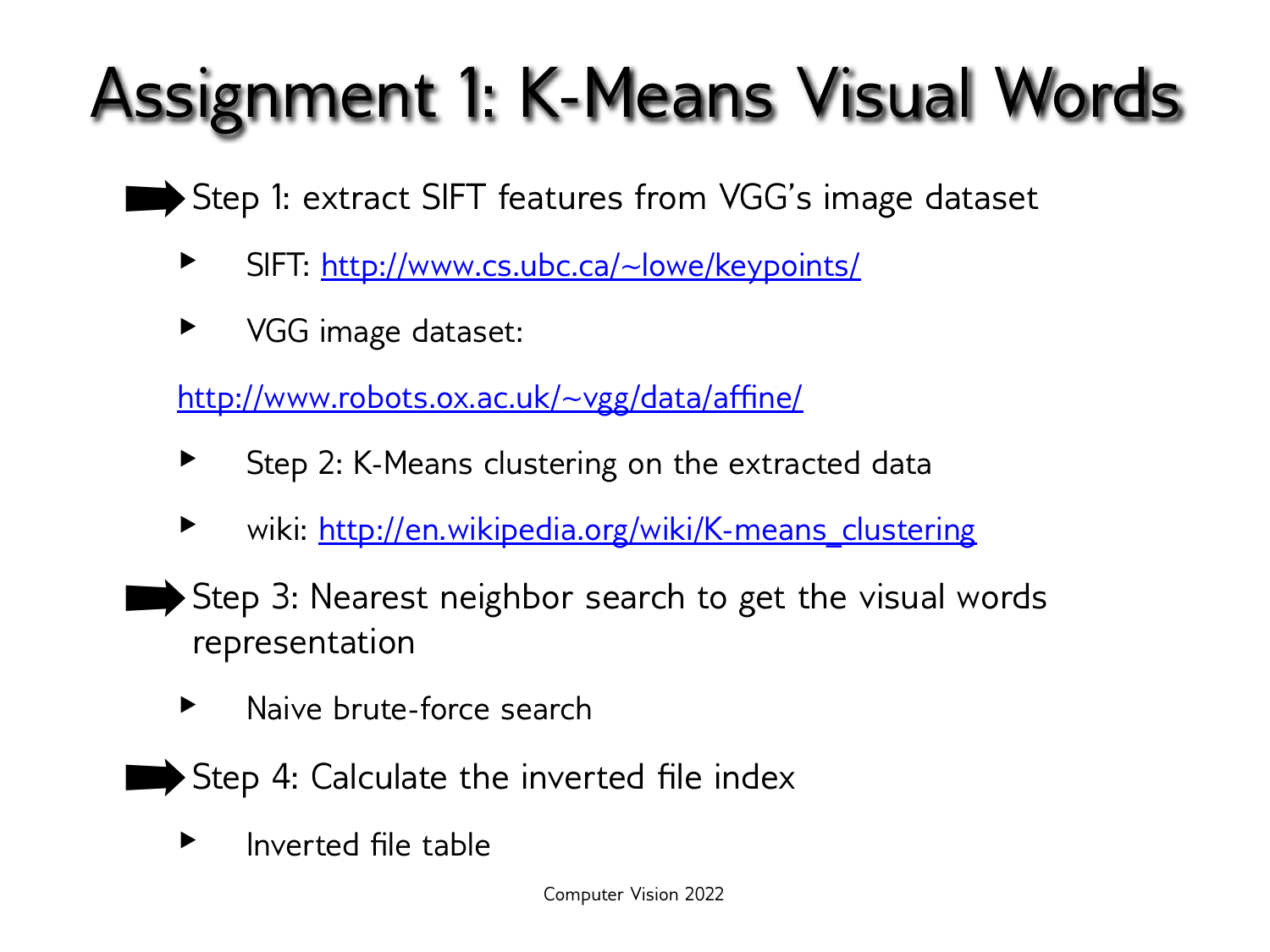

# Assignment 1: K-Means Visual Words
Step 1: extract SIFT features from VGG’s image dataset
SIFT: http://www.cs.ubc.ca/~lowe/keypoints/
VGG image dataset:
http://www.robots.ox.ac.uk/~vgg/data/affine/
Step 2: K-Means clustering on the extracted data
wiki: http://en.wikipedia.org/wiki/K-means_clustering
Step 3: Nearest neighbor search to get the visual words representation
Naive brute-force search
Step 4: Calculate the inverted file index
Inverted file table